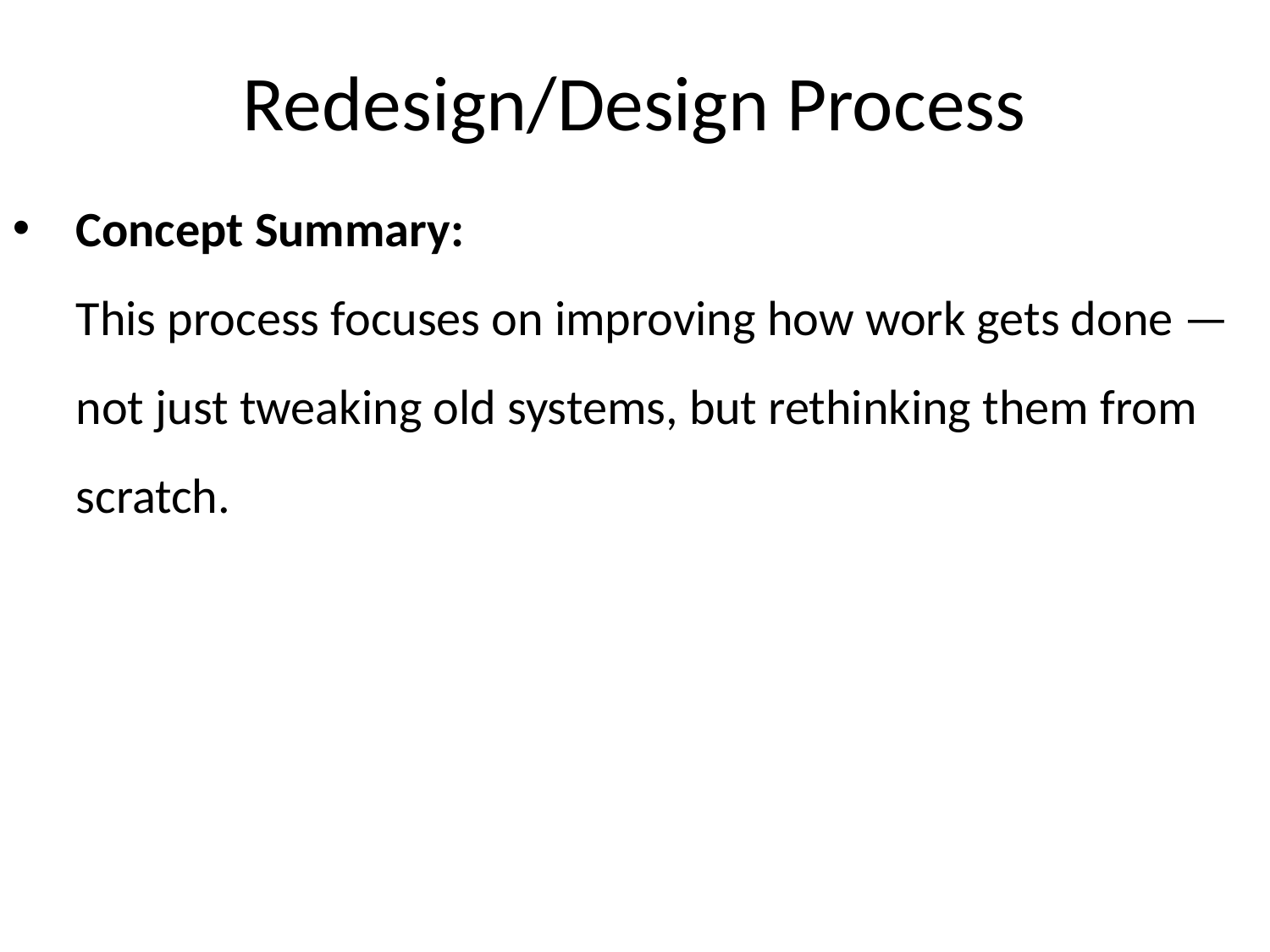

Redesign/Design Process
Concept Summary:
This process focuses on improving how work gets done — not just tweaking old systems, but rethinking them from scratch.